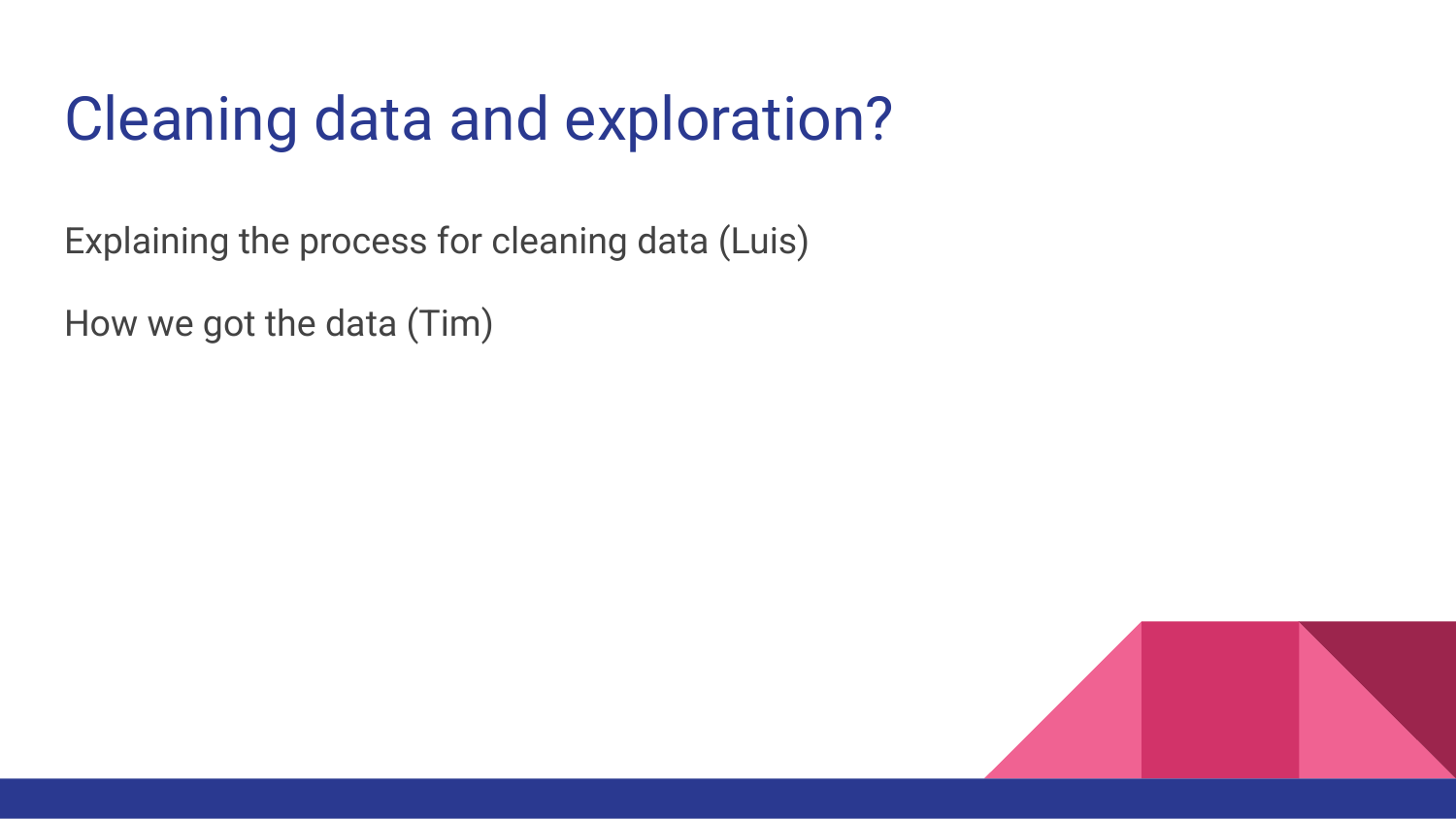

# Cleaning data and exploration?
Explaining the process for cleaning data (Luis)
How we got the data (Tim)